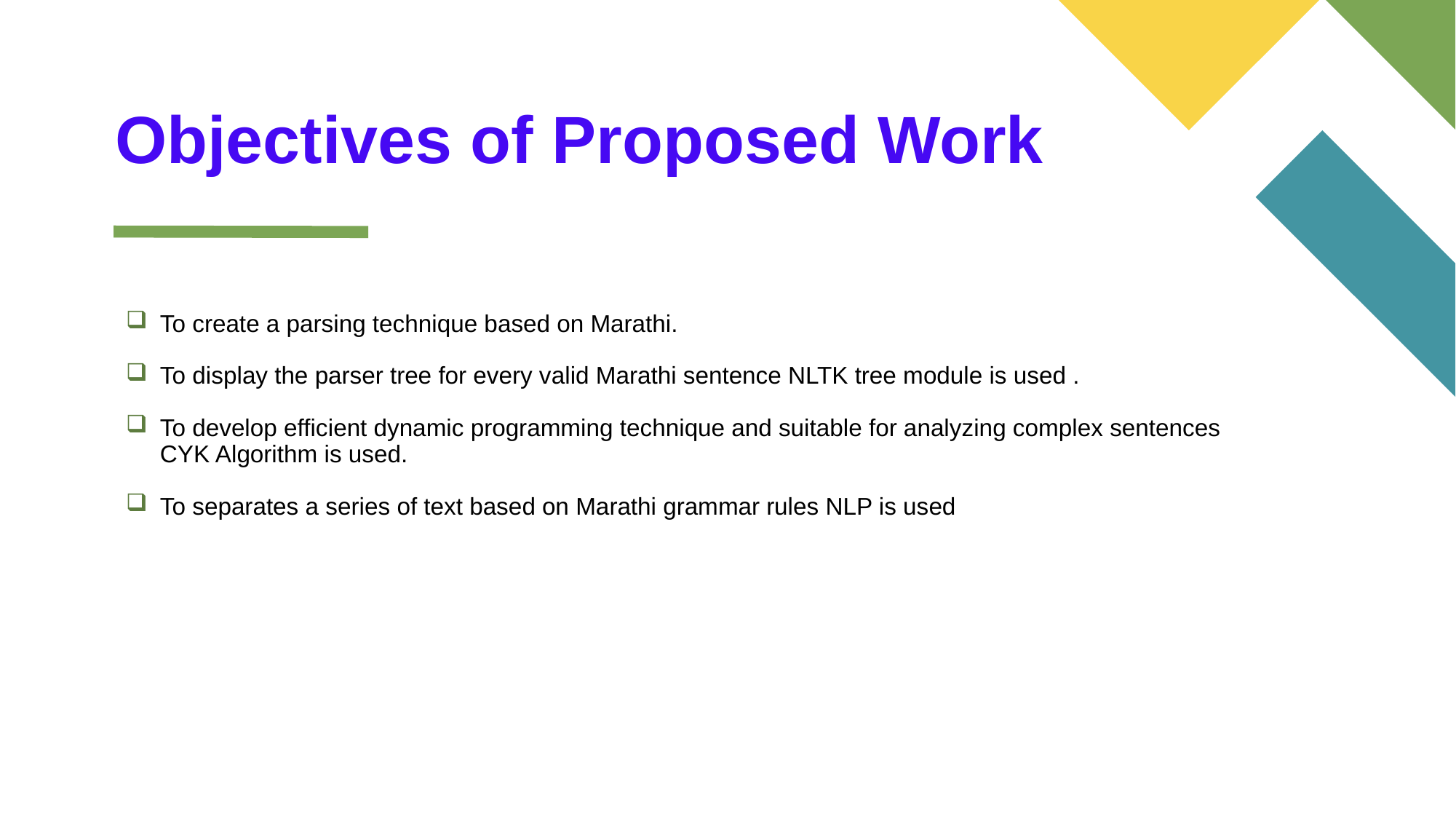

# Objectives of Proposed Work
To create a parsing technique based on Marathi.

To display the parser tree for every valid Marathi sentence NLTK tree module is used .

To develop efficient dynamic programming technique and suitable for analyzing complex sentences CYK Algorithm is used.

To separates a series of text based on Marathi grammar rules NLP is used